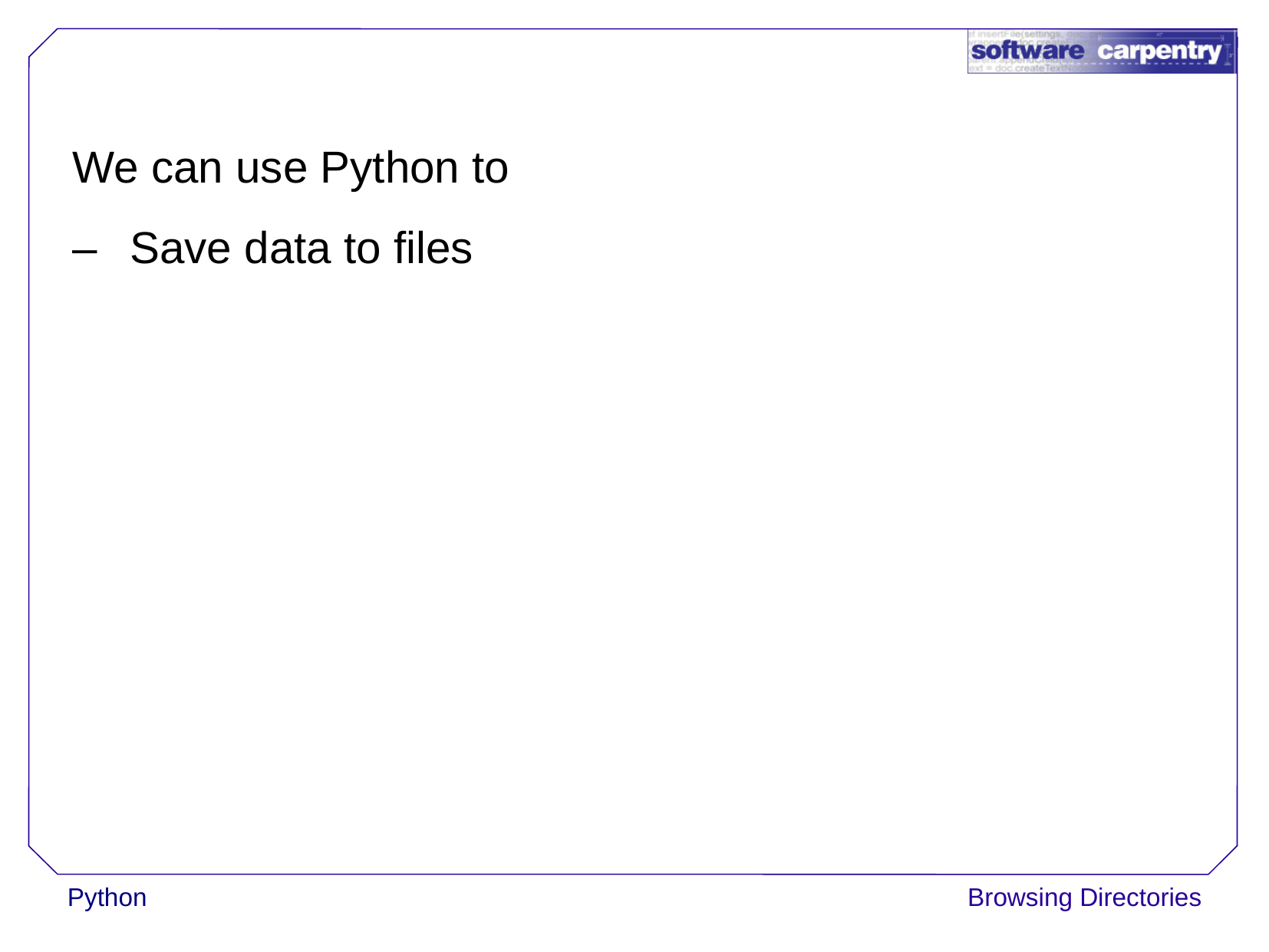

We can use Python to
–	Save data to files